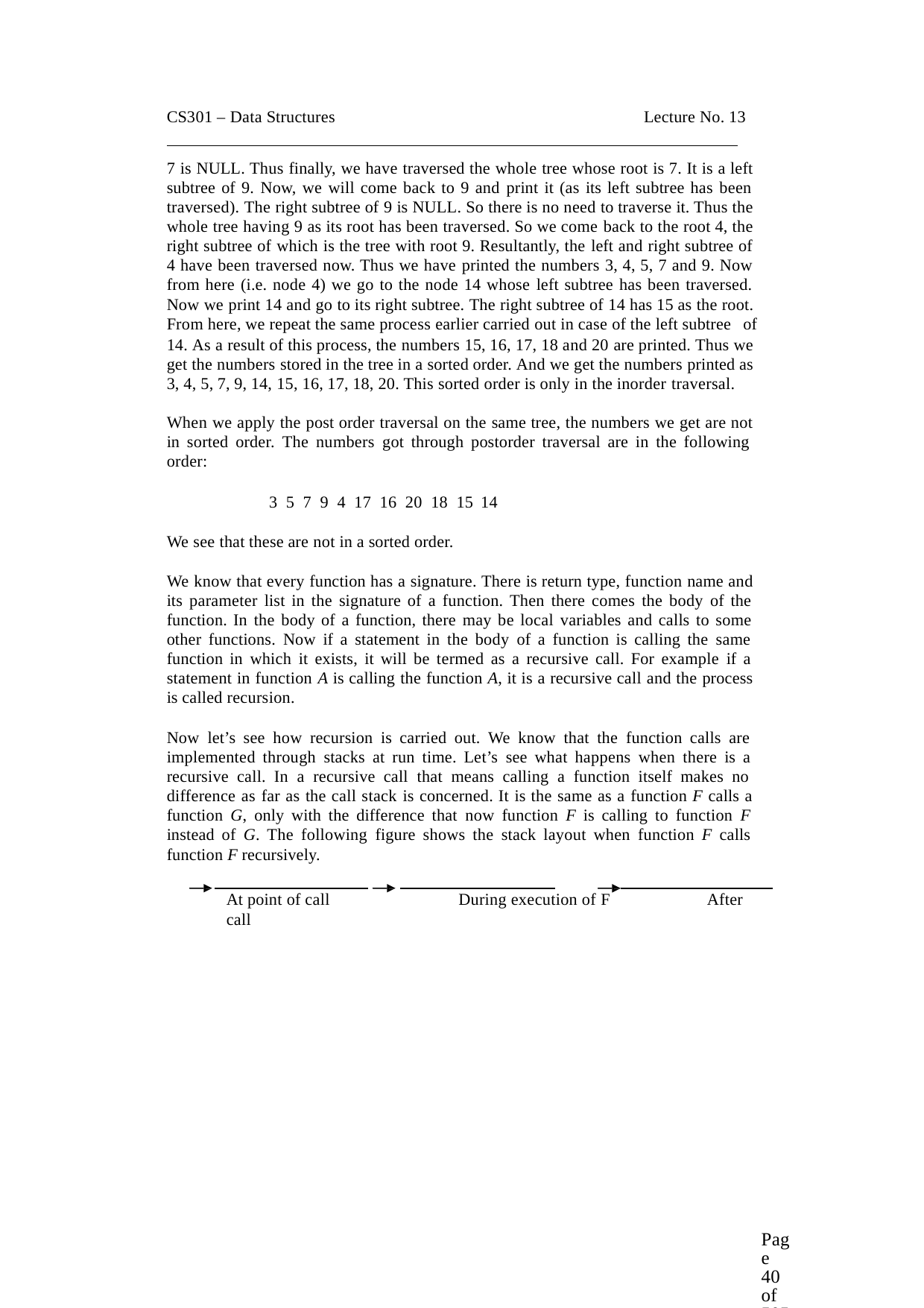

CS301 – Data Structures	Lecture No. 13

7 is NULL. Thus finally, we have traversed the whole tree whose root is 7. It is a left  subtree of 9. Now, we will come back to 9 and print it (as its left subtree has been  traversed). The right subtree of 9 is NULL. So there is no need to traverse it. Thus the  whole tree having 9 as its root has been traversed. So we come back to the root 4, the  right subtree of which is the tree with root 9. Resultantly, the left and right subtree of  4 have been traversed now. Thus we have printed the numbers 3, 4, 5, 7 and 9. Now  from here (i.e. node 4) we go to the node 14 whose left subtree has been traversed.  Now we print 14 and go to its right subtree. The right subtree of 14 has 15 as the root.  From here, we repeat the same process earlier carried out in case of the left subtree  of
14. As a result of this process, the numbers 15, 16, 17, 18 and 20 are printed. Thus we  get the numbers stored in the tree in a sorted order. And we get the numbers printed as  3, 4, 5, 7, 9, 14, 15, 16, 17, 18, 20. This sorted order is only in the inorder traversal.

When we apply the post order traversal on the same tree, the numbers we get are not  in sorted order. The numbers got through postorder traversal are in the following  order:

3  5  7  9  4  17  16  20  18  15 14

We see that these are not in a sorted order.

We know that every function has a signature. There is return type, function name and  its parameter list in the signature of a function. Then there comes the body of the  function. In the body of a function, there may be local variables and calls to some  other functions. Now if a statement in the body of a function is calling the same  function in which it exists, it will be termed as a recursive call. For example if a  statement in function A is calling the function A, it is a recursive call and the process  is called recursion.

Now let’s see how recursion is carried out. We know that the function calls are  implemented through stacks at run time. Let’s see what happens when there is a  recursive call. In a recursive call that means calling a function itself makes no  difference as far as the call stack is concerned. It is the same as a function F calls a  function G, only with the difference that now function F is calling to function F  instead of G. The following figure shows the stack layout when function F calls  function F recursively.

At point of call	During execution of F	After call

Page 40 of 505